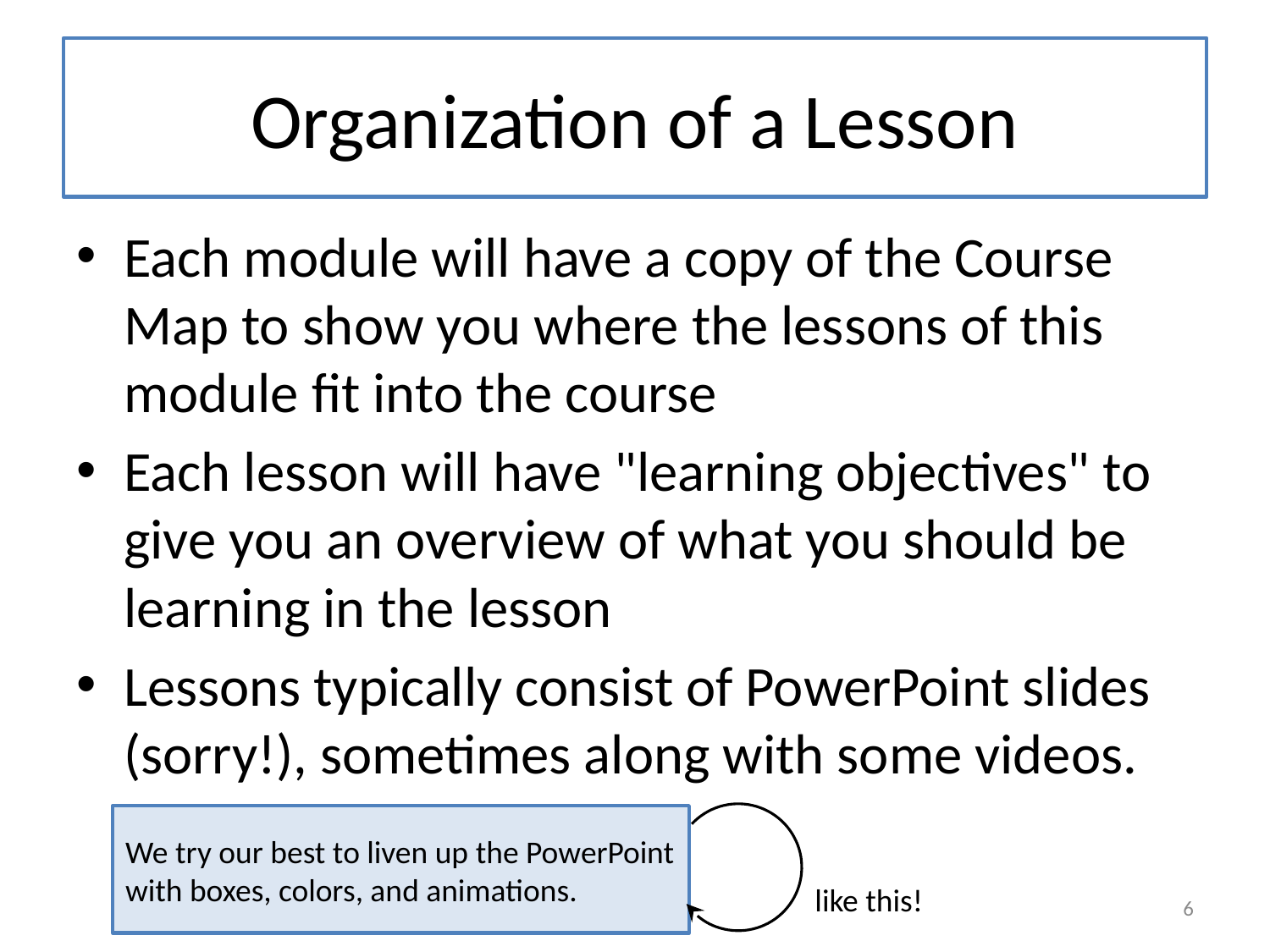

# Organization of a Lesson
Each module will have a copy of the Course Map to show you where the lessons of this module fit into the course
Each lesson will have "learning objectives" to give you an overview of what you should be learning in the lesson
Lessons typically consist of PowerPoint slides (sorry!), sometimes along with some videos.

We try our best to liven up the PowerPoint with boxes, colors, and animations.
like this!
6